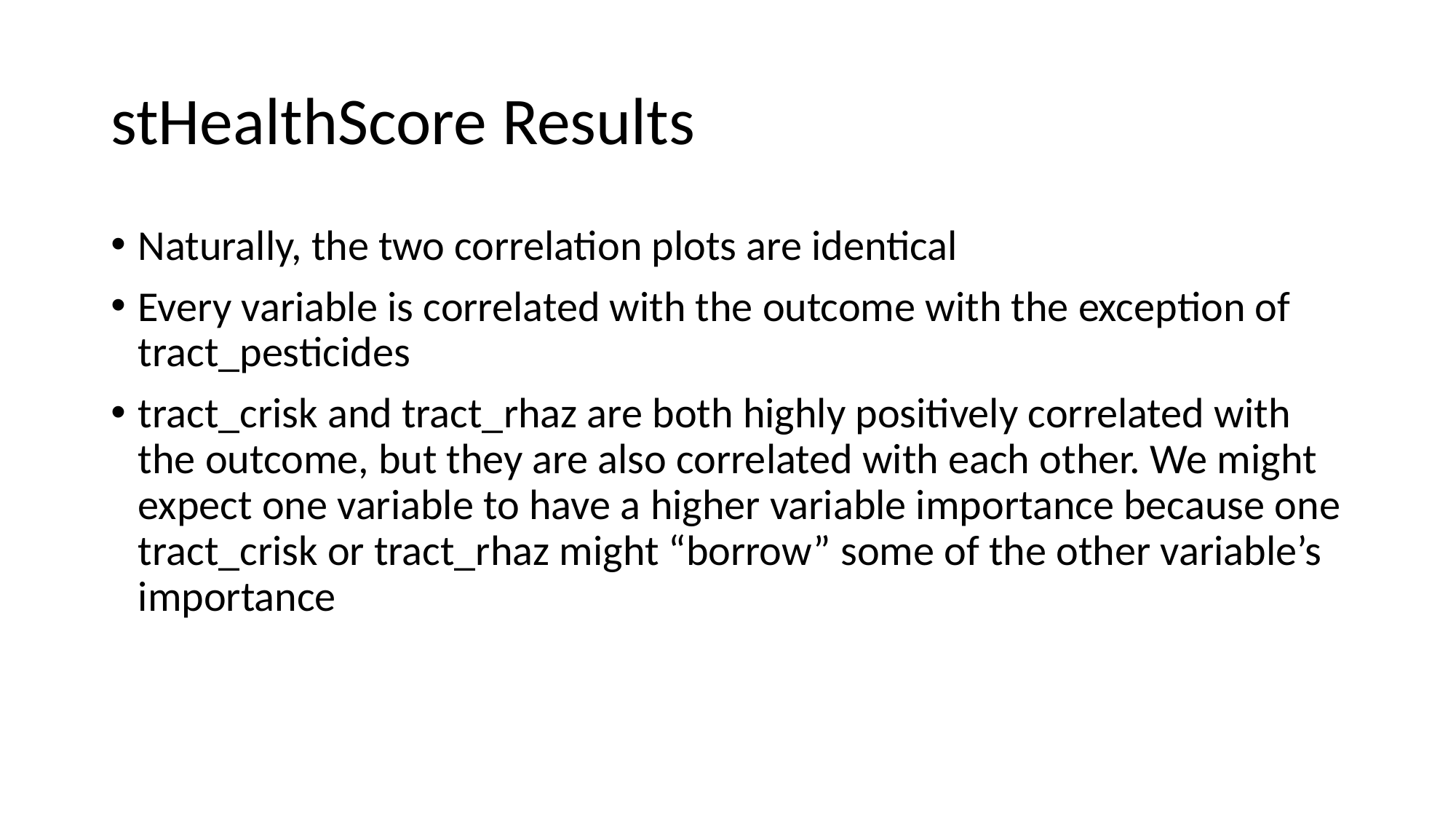

# stHealthScore Results
Naturally, the two correlation plots are identical
Every variable is correlated with the outcome with the exception of tract_pesticides
tract_crisk and tract_rhaz are both highly positively correlated with the outcome, but they are also correlated with each other. We might expect one variable to have a higher variable importance because one tract_crisk or tract_rhaz might “borrow” some of the other variable’s importance